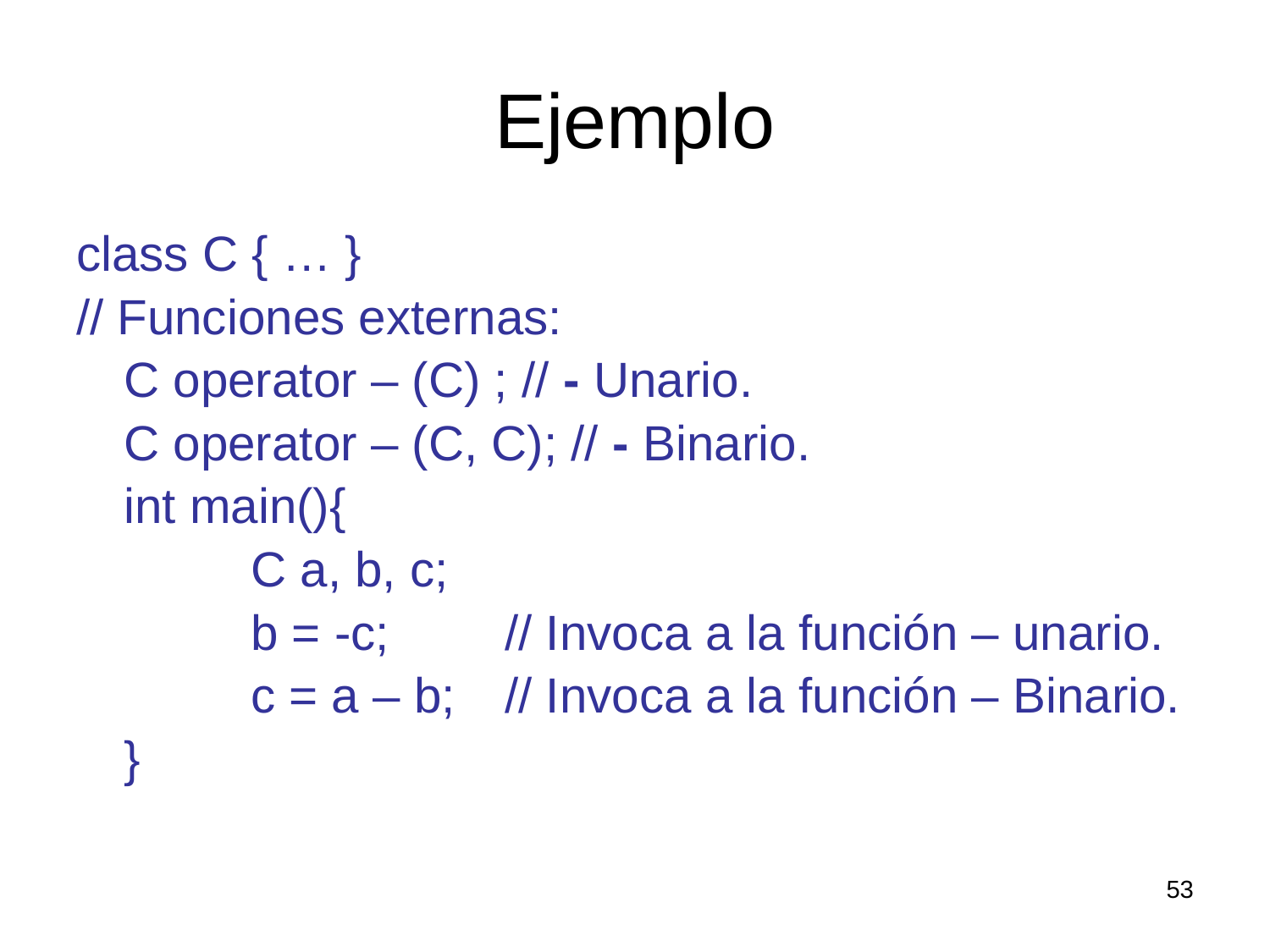

# Ejemplo
class C { … }
// Funciones externas:
	C operator – (C) ; // - Unario.
	C operator – (C, C); // - Binario.
	int main(){
		C a, b, c;
		b = -c;	// Invoca a la función – unario.
		c = a – b;	// Invoca a la función – Binario.
	}

53